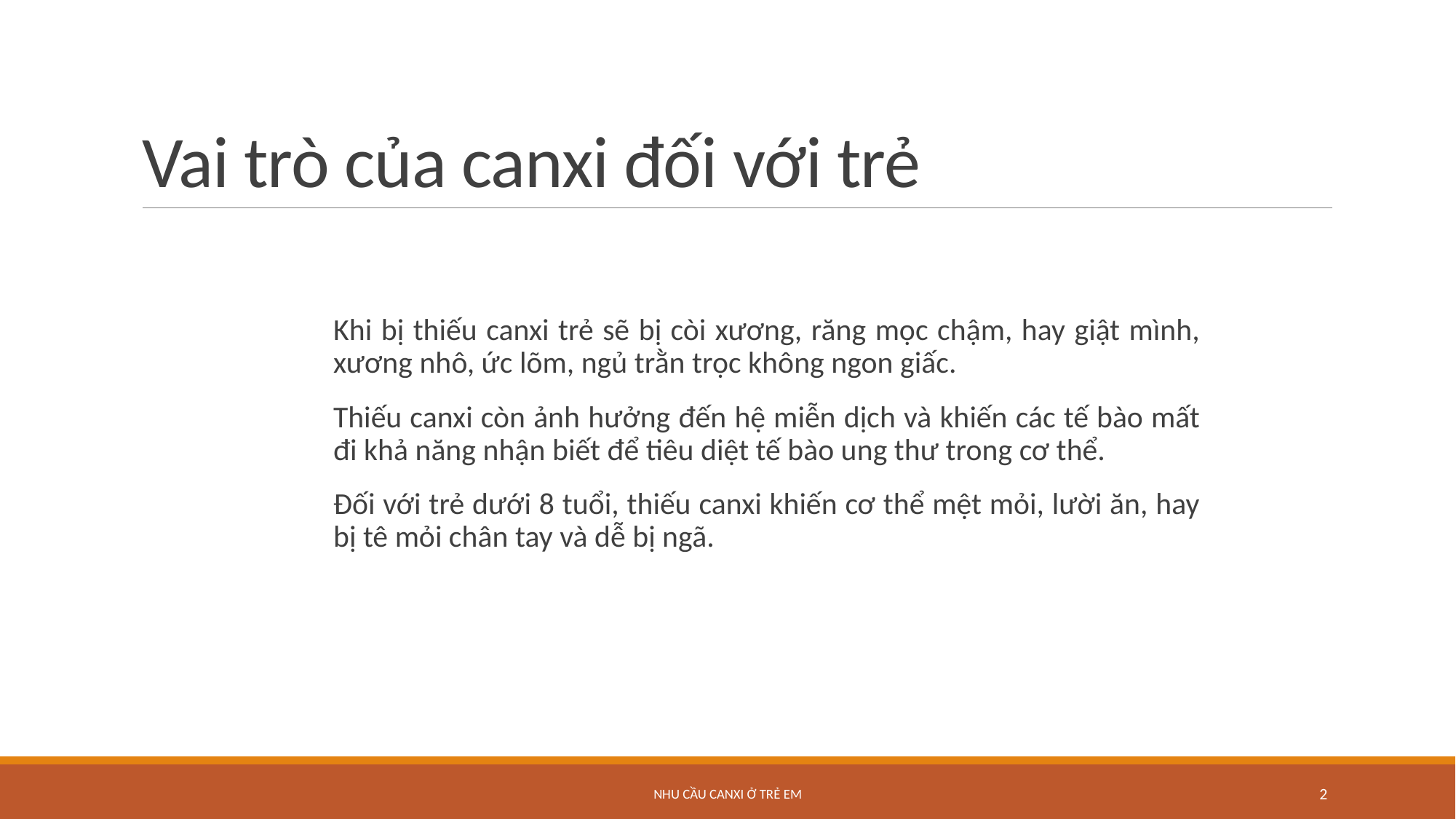

# Vai trò của canxi đối với trẻ
Khi bị thiếu canxi trẻ sẽ bị còi xương, răng mọc chậm, hay giật mình, xương nhô, ức lõm, ngủ trằn trọc không ngon giấc.
Thiếu canxi còn ảnh hưởng đến hệ miễn dịch và khiến các tế bào mất đi khả năng nhận biết để tiêu diệt tế bào ung thư trong cơ thể.
Đối với trẻ dưới 8 tuổi, thiếu canxi khiến cơ thể mệt mỏi, lười ăn, hay bị tê mỏi chân tay và dễ bị ngã.
Nhu cầu Canxi ở trẻ em
2